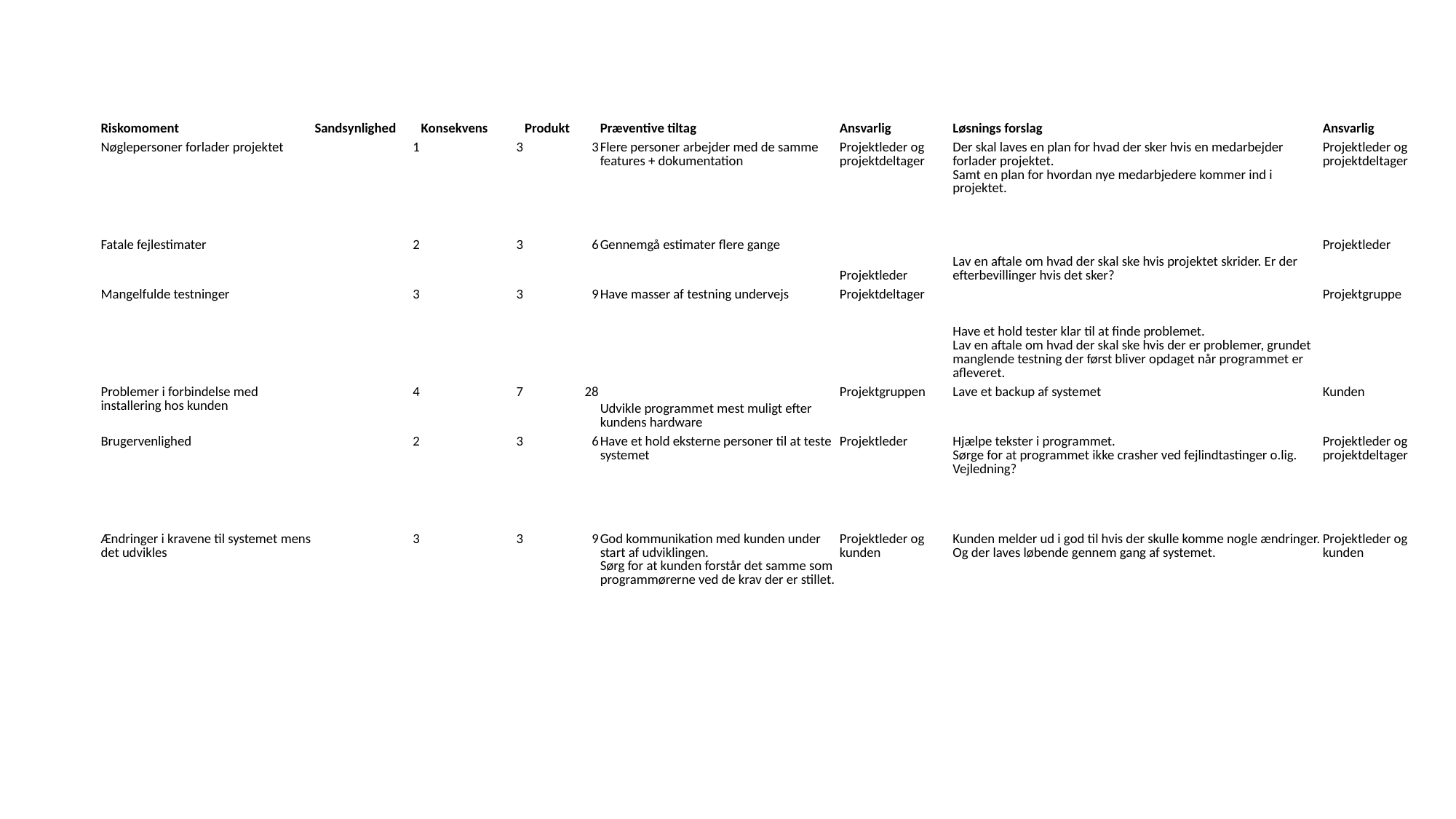

| Riskomoment | Sandsynlighed | Konsekvens | Produkt | Præventive tiltag | Ansvarlig | Løsnings forslag | Ansvarlig |
| --- | --- | --- | --- | --- | --- | --- | --- |
| Nøglepersoner forlader projektet | 1 | 3 | 3 | Flere personer arbejder med de samme features + dokumentation | Projektleder og projektdeltager | Der skal laves en plan for hvad der sker hvis en medarbejder forlader projektet. Samt en plan for hvordan nye medarbjedere kommer ind i projektet. | Projektleder og projektdeltager |
| Fatale fejlestimater | 2 | 3 | 6 | Gennemgå estimater flere gange | Projektleder | Lav en aftale om hvad der skal ske hvis projektet skrider. Er der efterbevillinger hvis det sker? | Projektleder |
| Mangelfulde testninger | 3 | 3 | 9 | Have masser af testning undervejs | Projektdeltager | Have et hold tester klar til at finde problemet. Lav en aftale om hvad der skal ske hvis der er problemer, grundet manglende testning der først bliver opdaget når programmet er afleveret. | Projektgruppe |
| Problemer i forbindelse med installering hos kunden | 4 | 7 | 28 | Udvikle programmet mest muligt efter kundens hardware | Projektgruppen | Lave et backup af systemet | Kunden |
| Brugervenlighed | 2 | 3 | 6 | Have et hold eksterne personer til at teste systemet | Projektleder | Hjælpe tekster i programmet. Sørge for at programmet ikke crasher ved fejlindtastinger o.lig. Vejledning? | Projektleder og projektdeltager |
| Ændringer i kravene til systemet mens det udvikles | 3 | 3 | 9 | God kommunikation med kunden under start af udviklingen. Sørg for at kunden forstår det samme som programmørerne ved de krav der er stillet. | Projektleder og kunden | Kunden melder ud i god til hvis der skulle komme nogle ændringer. Og der laves løbende gennem gang af systemet. | Projektleder og kunden |